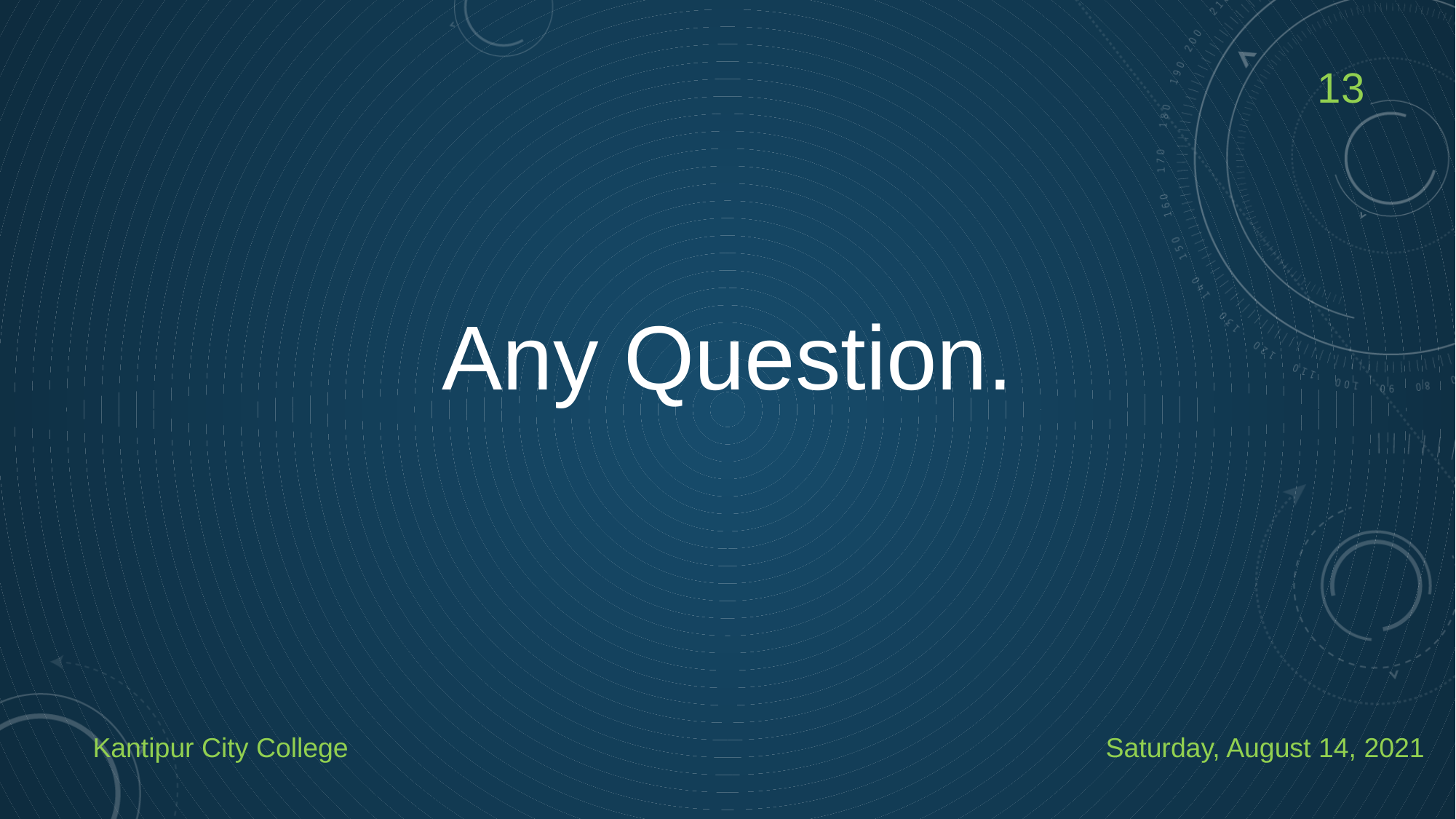

13
Any Question.
Saturday, August 14, 2021
Kantipur City College